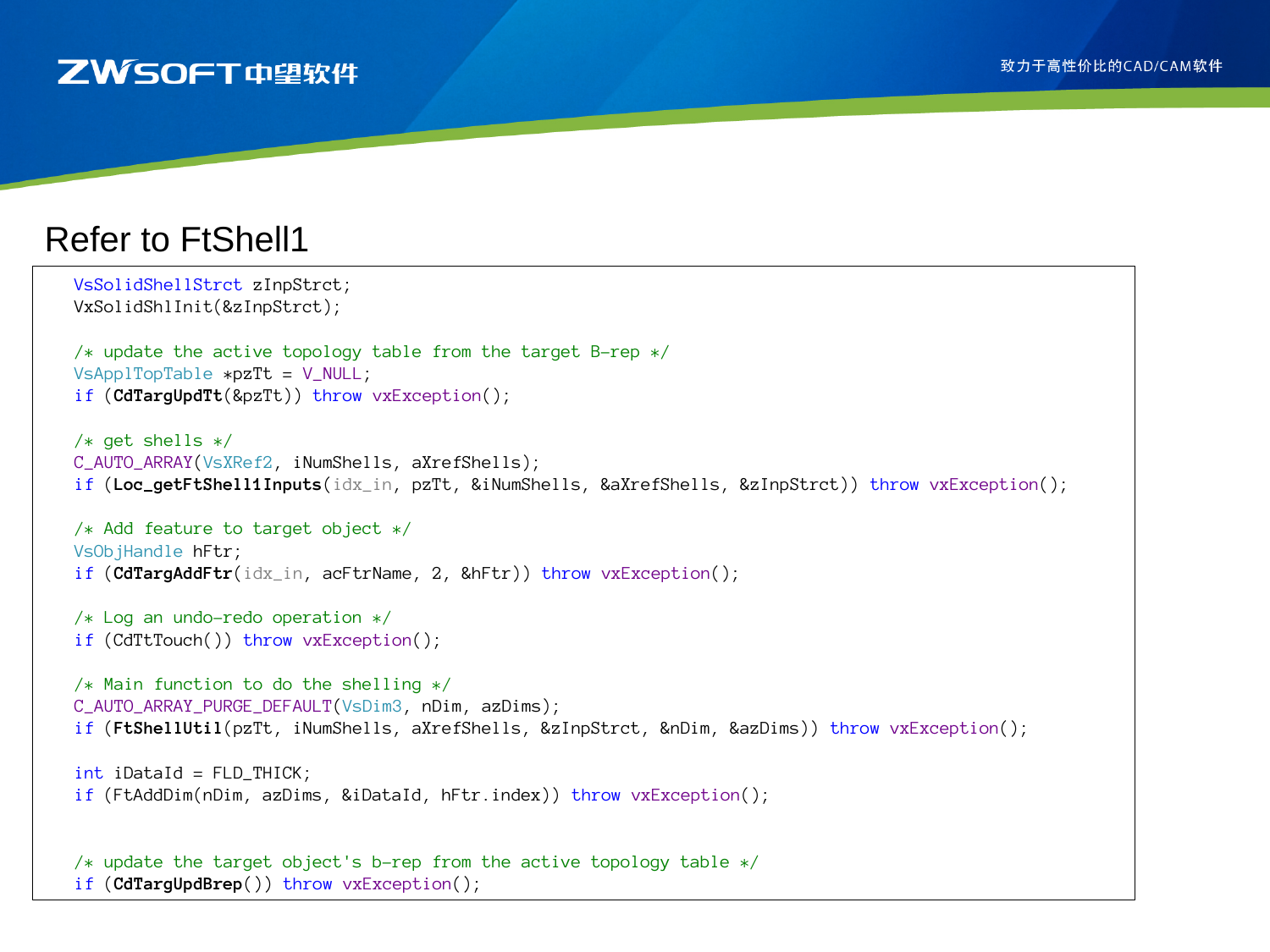

Refer to FtShell1
   VsSolidShellStrct zInpStrct;
   VxSolidShlInit(&zInpStrct);

   /* update the active topology table from the target B-rep */
   VsApplTopTable *pzTt = V_NULL;
   if (CdTargUpdTt(&pzTt)) throw vxException();

   /* get shells */
   C_AUTO_ARRAY(VsXRef2, iNumShells, aXrefShells);
   if (Loc_getFtShell1Inputs(idx_in, pzTt, &iNumShells, &aXrefShells, &zInpStrct)) throw vxException();

   /* Add feature to target object */
   VsObjHandle hFtr;
   if (CdTargAddFtr(idx_in, acFtrName, 2, &hFtr)) throw vxException();

   /* Log an undo-redo operation */
   if (CdTtTouch()) throw vxException();

   /* Main function to do the shelling */
   C_AUTO_ARRAY_PURGE_DEFAULT(VsDim3, nDim, azDims);
   if (FtShellUtil(pzTt, iNumShells, aXrefShells, &zInpStrct, &nDim, &azDims)) throw vxException();

   int iDataId = FLD_THICK;
   if (FtAddDim(nDim, azDims, &iDataId, hFtr.index)) throw vxException();

   /* update the target object's b-rep from the active topology table */
   if (CdTargUpdBrep()) throw vxException();